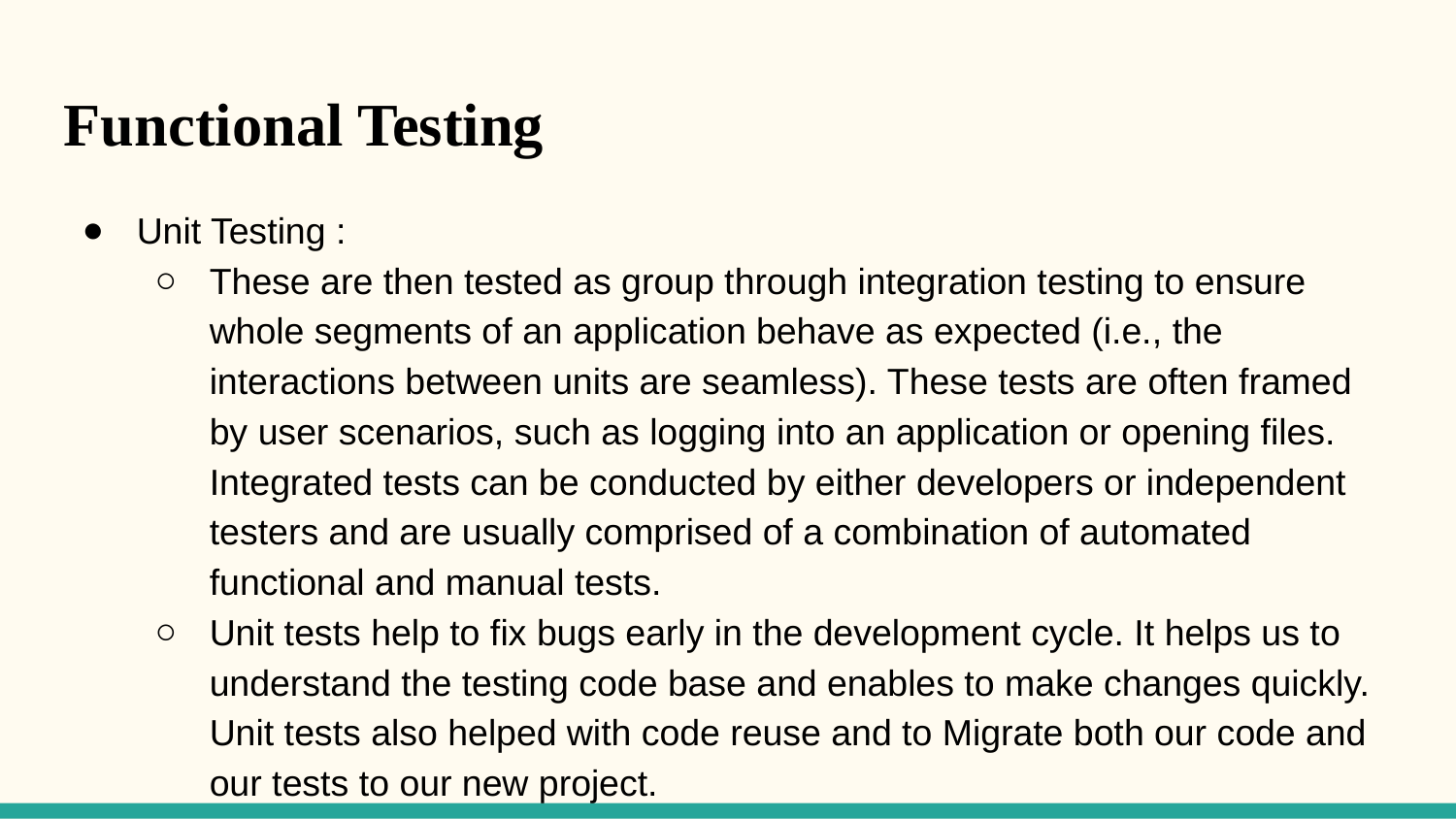

Functional Testing
Unit Testing :
These are then tested as group through integration testing to ensure whole segments of an application behave as expected (i.e., the interactions between units are seamless). These tests are often framed by user scenarios, such as logging into an application or opening files. Integrated tests can be conducted by either developers or independent testers and are usually comprised of a combination of automated functional and manual tests.
Unit tests help to fix bugs early in the development cycle. It helps us to understand the testing code base and enables to make changes quickly. Unit tests also helped with code reuse and to Migrate both our code and our tests to our new project.